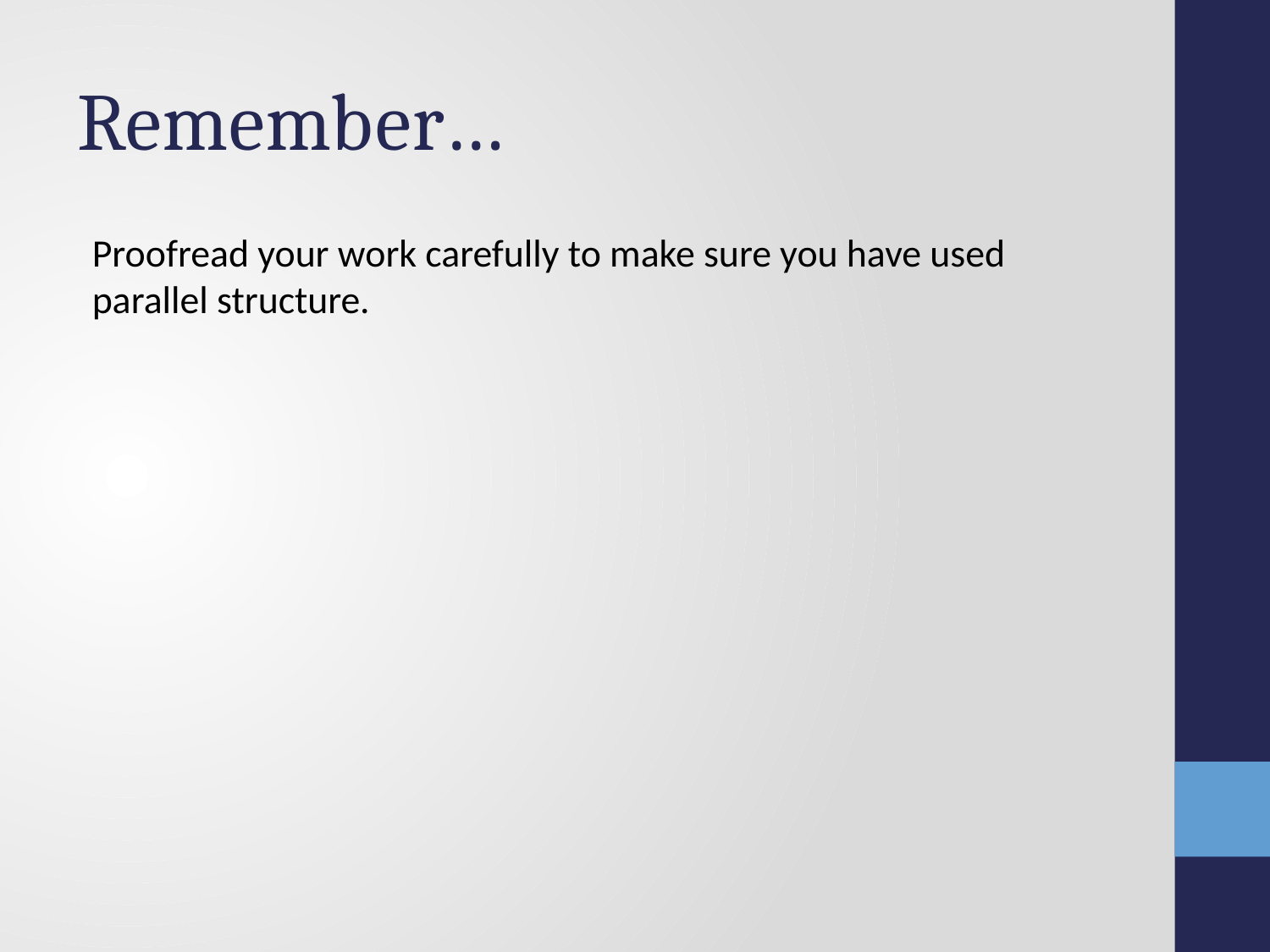

# Remember…
Proofread your work carefully to make sure you have used parallel structure.